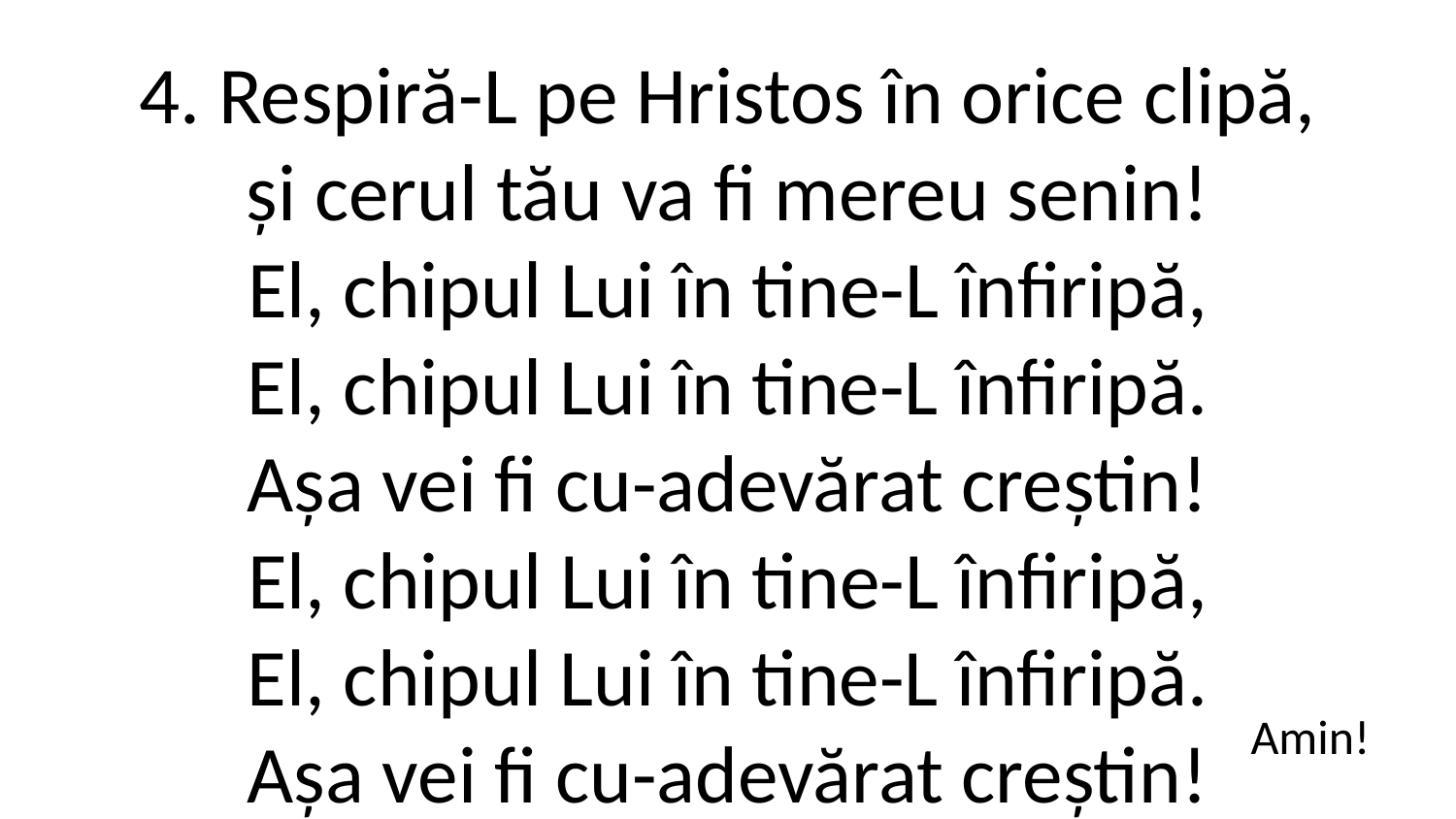

4. Respiră-L pe Hristos în orice clipă,
și cerul tău va fi mereu senin!
El, chipul Lui în tine-L înfiripă,
El, chipul Lui în tine-L înfiripă.
Așa vei fi cu-adevărat creștin!
El, chipul Lui în tine-L înfiripă,
El, chipul Lui în tine-L înfiripă.
Așa vei fi cu-adevărat creștin!

Amin!